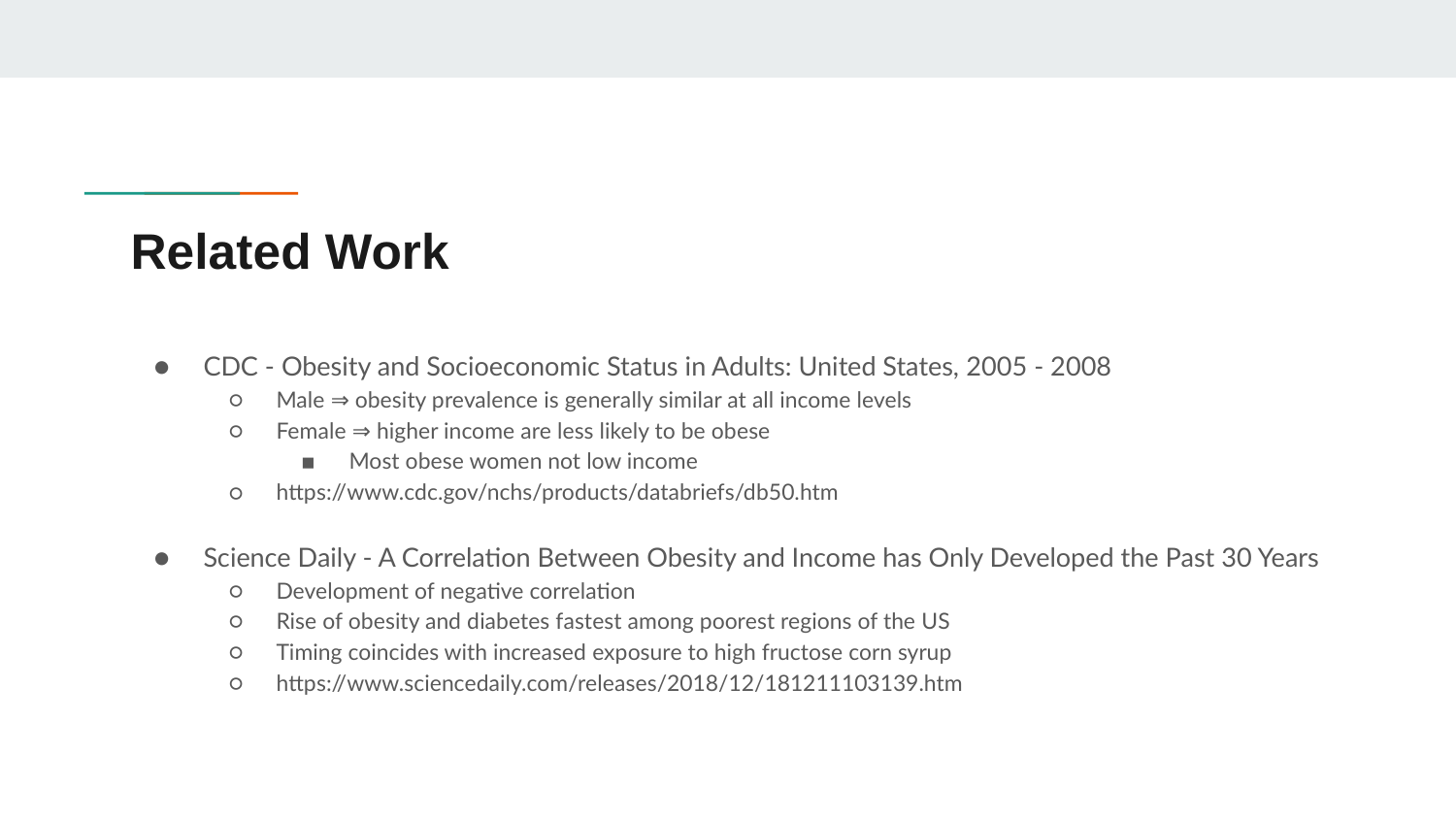

# Related Work
CDC - Obesity and Socioeconomic Status in Adults: United States, 2005 - 2008
Male ⇒ obesity prevalence is generally similar at all income levels
Female ⇒ higher income are less likely to be obese
Most obese women not low income
https://www.cdc.gov/nchs/products/databriefs/db50.htm
Science Daily - A Correlation Between Obesity and Income has Only Developed the Past 30 Years
Development of negative correlation
Rise of obesity and diabetes fastest among poorest regions of the US
Timing coincides with increased exposure to high fructose corn syrup
https://www.sciencedaily.com/releases/2018/12/181211103139.htm